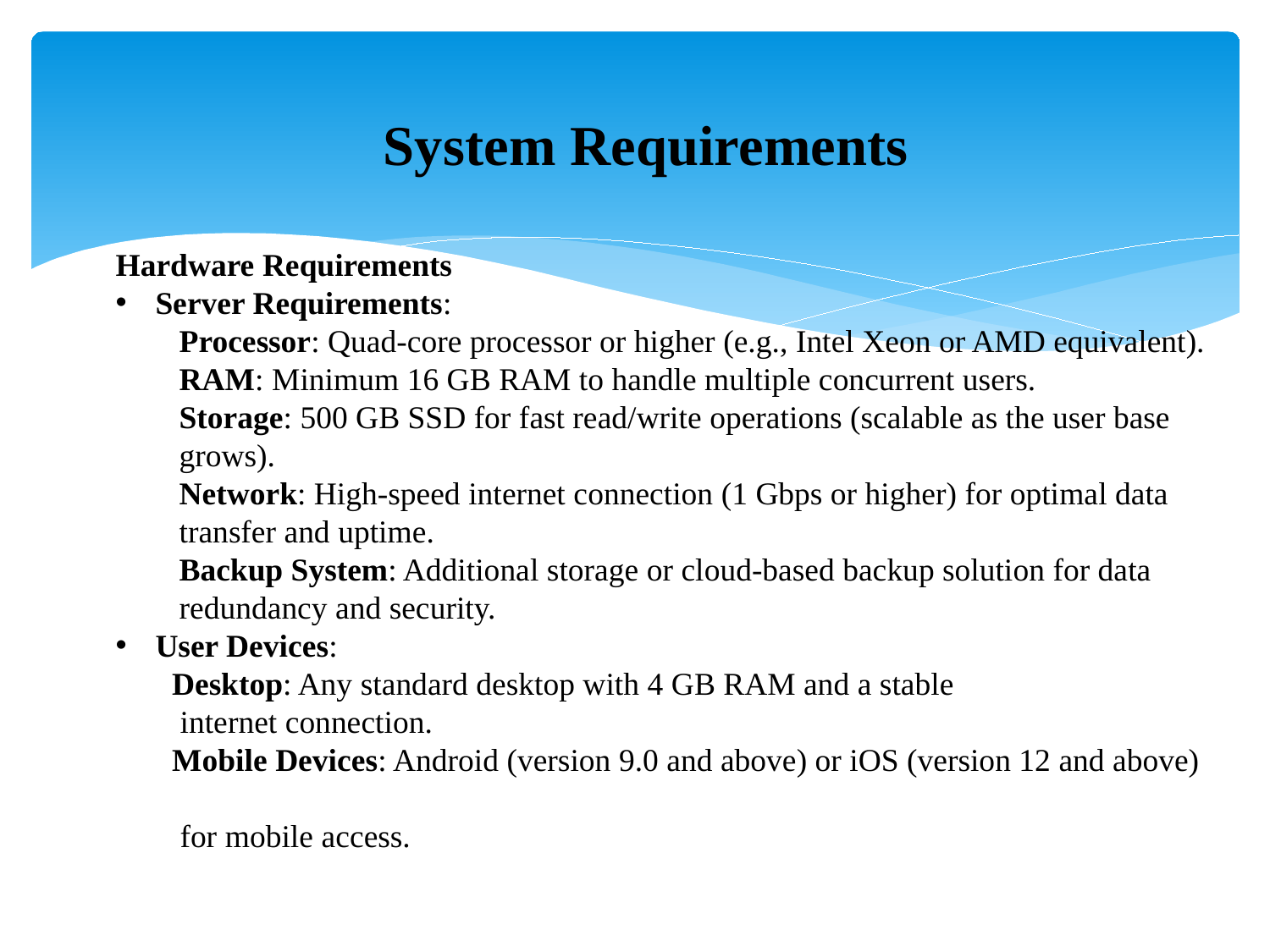

System Requirements

Hardware Requirements
Server Requirements:
Processor: Quad-core processor or higher (e.g., Intel Xeon or AMD equivalent).
RAM: Minimum 16 GB RAM to handle multiple concurrent users.
Storage: 500 GB SSD for fast read/write operations (scalable as the user base grows).
Network: High-speed internet connection (1 Gbps or higher) for optimal data transfer and uptime.
Backup System: Additional storage or cloud-based backup solution for data redundancy and security.
User Devices:
       Desktop: Any standard desktop with 4 GB RAM and a stable
        internet connection.
       Mobile Devices: Android (version 9.0 and above) or iOS (version 12 and above)
        for mobile access.